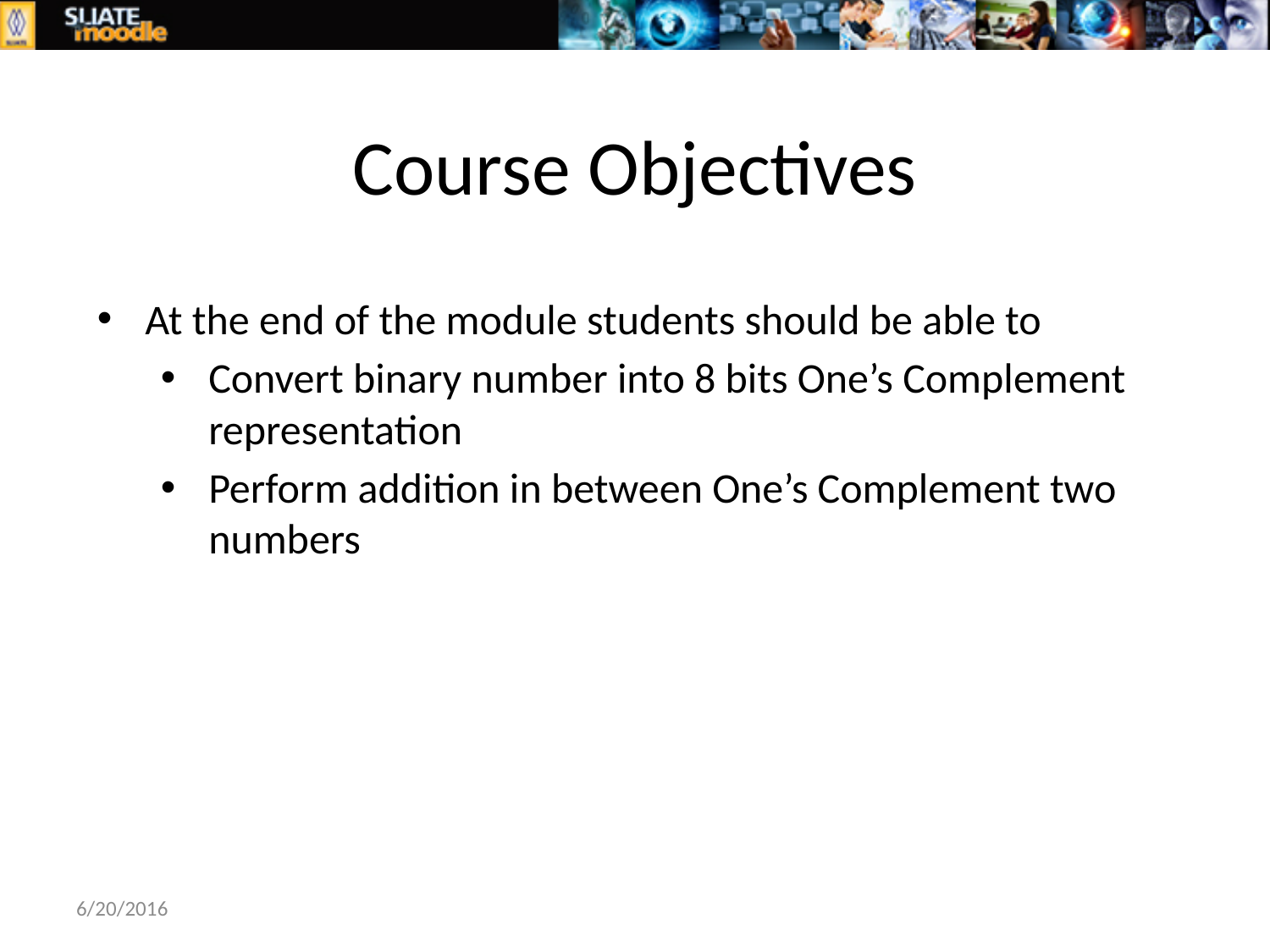

# Course Objectives
At the end of the module students should be able to
Convert binary number into 8 bits One’s Complement  representation
Perform addition in between One’s Complement two numbers

6/20/2016